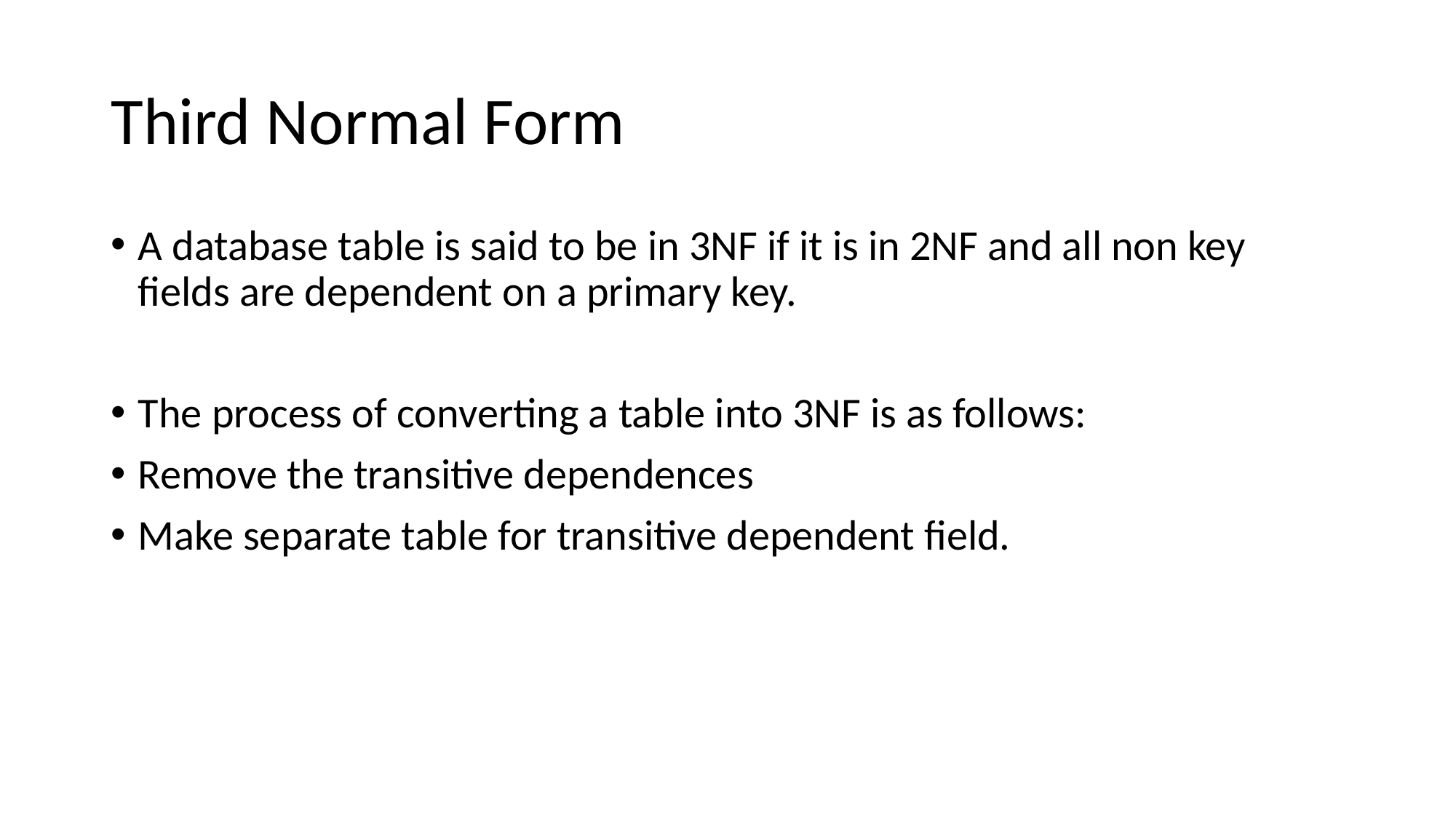

# Third Normal Form
A database table is said to be in 3NF if it is in 2NF and all non key fields are dependent on a primary key.

The process of converting a table into 3NF is as follows:
Remove the transitive dependences
Make separate table for transitive dependent field.